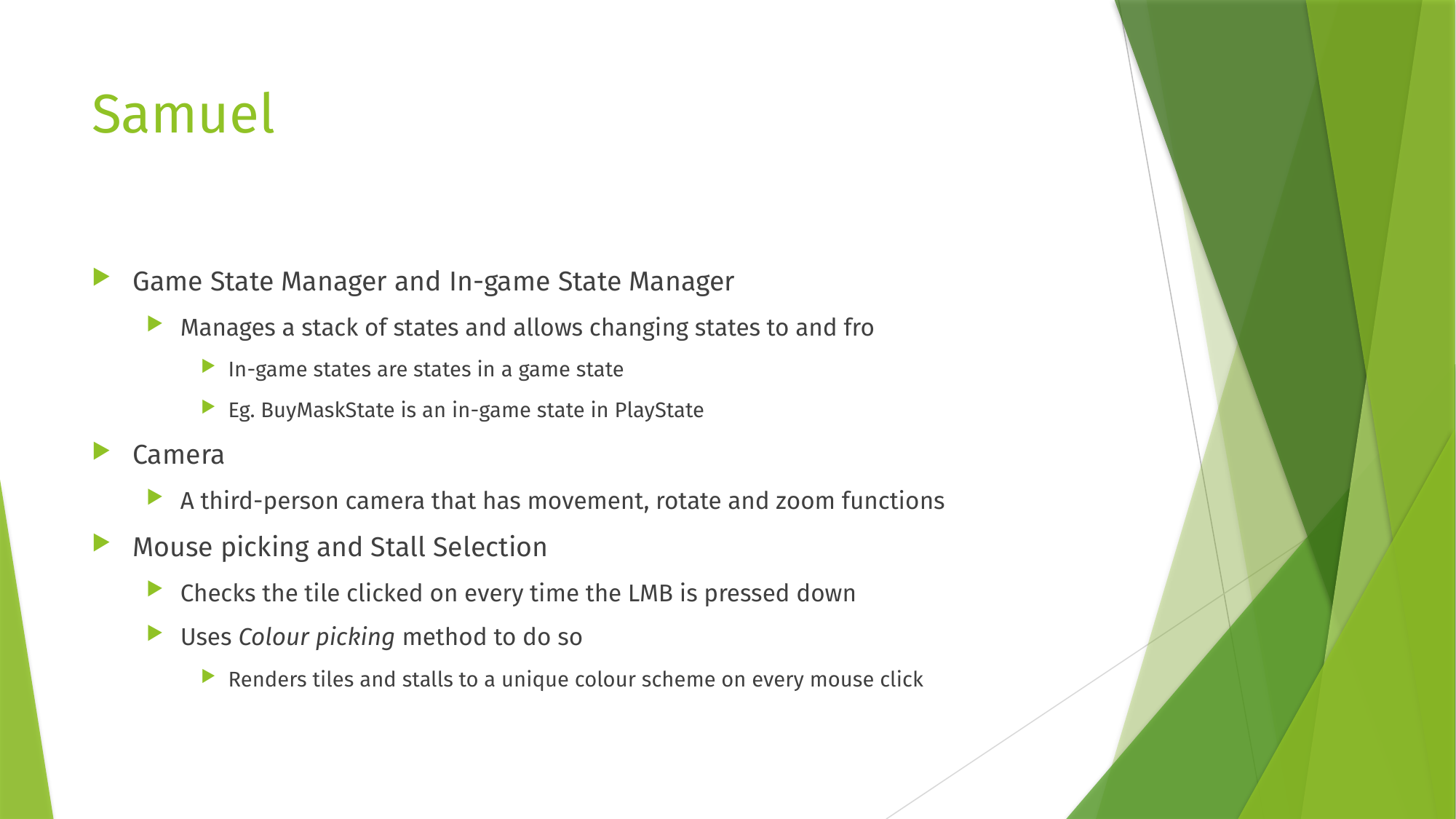

# Samuel
Game State Manager and In-game State Manager
Manages a stack of states and allows changing states to and fro
In-game states are states in a game state
Eg. BuyMaskState is an in-game state in PlayState
Camera
A third-person camera that has movement, rotate and zoom functions
Mouse picking and Stall Selection
Checks the tile clicked on every time the LMB is pressed down
Uses Colour picking method to do so
Renders tiles and stalls to a unique colour scheme on every mouse click